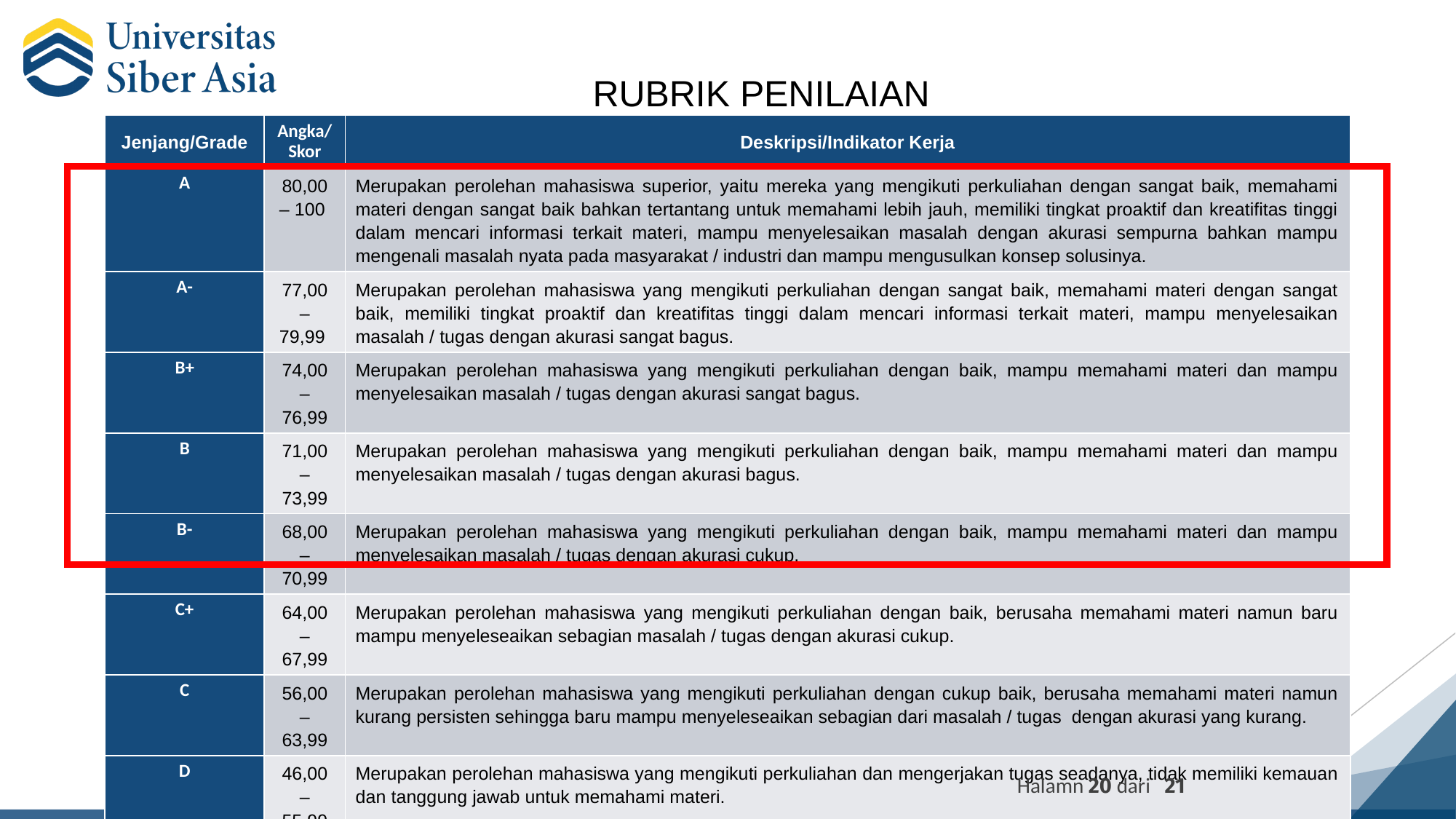

RUBRIK PENILAIAN
| Jenjang/Grade | Angka/Skor | Deskripsi/Indikator Kerja |
| --- | --- | --- |
| A | 80,00 – 100 | Merupakan perolehan mahasiswa superior, yaitu mereka yang mengikuti perkuliahan dengan sangat baik, memahami materi dengan sangat baik bahkan tertantang untuk memahami lebih jauh, memiliki tingkat proaktif dan kreatifitas tinggi dalam mencari informasi terkait materi, mampu menyelesaikan masalah dengan akurasi sempurna bahkan mampu mengenali masalah nyata pada masyarakat / industri dan mampu mengusulkan konsep solusinya. |
| A- | 77,00 – 79,99 | Merupakan perolehan mahasiswa yang mengikuti perkuliahan dengan sangat baik, memahami materi dengan sangat baik, memiliki tingkat proaktif dan kreatifitas tinggi dalam mencari informasi terkait materi, mampu menyelesaikan masalah / tugas dengan akurasi sangat bagus. |
| B+ | 74,00 – 76,99 | Merupakan perolehan mahasiswa yang mengikuti perkuliahan dengan baik, mampu memahami materi dan mampu menyelesaikan masalah / tugas dengan akurasi sangat bagus. |
| B | 71,00 – 73,99 | Merupakan perolehan mahasiswa yang mengikuti perkuliahan dengan baik, mampu memahami materi dan mampu menyelesaikan masalah / tugas dengan akurasi bagus. |
| B- | 68,00 – 70,99 | Merupakan perolehan mahasiswa yang mengikuti perkuliahan dengan baik, mampu memahami materi dan mampu menyelesaikan masalah / tugas dengan akurasi cukup. |
| C+ | 64,00 – 67,99 | Merupakan perolehan mahasiswa yang mengikuti perkuliahan dengan baik, berusaha memahami materi namun baru mampu menyeleseaikan sebagian masalah / tugas dengan akurasi cukup. |
| C | 56,00 – 63,99 | Merupakan perolehan mahasiswa yang mengikuti perkuliahan dengan cukup baik, berusaha memahami materi namun kurang persisten sehingga baru mampu menyeleseaikan sebagian dari masalah / tugas dengan akurasi yang kurang. |
| D | 46,00 – 55,99 | Merupakan perolehan mahasiswa yang mengikuti perkuliahan dan mengerjakan tugas seadanya, tidak memiliki kemauan dan tanggung jawab untuk memahami materi. |
| E | ≤ 45,99 | Merupakan perolehan mahasiswa yang tidak melaksanakan tugas dan sama sekali tidak memahami materi. |

Halamn 20 dari   21